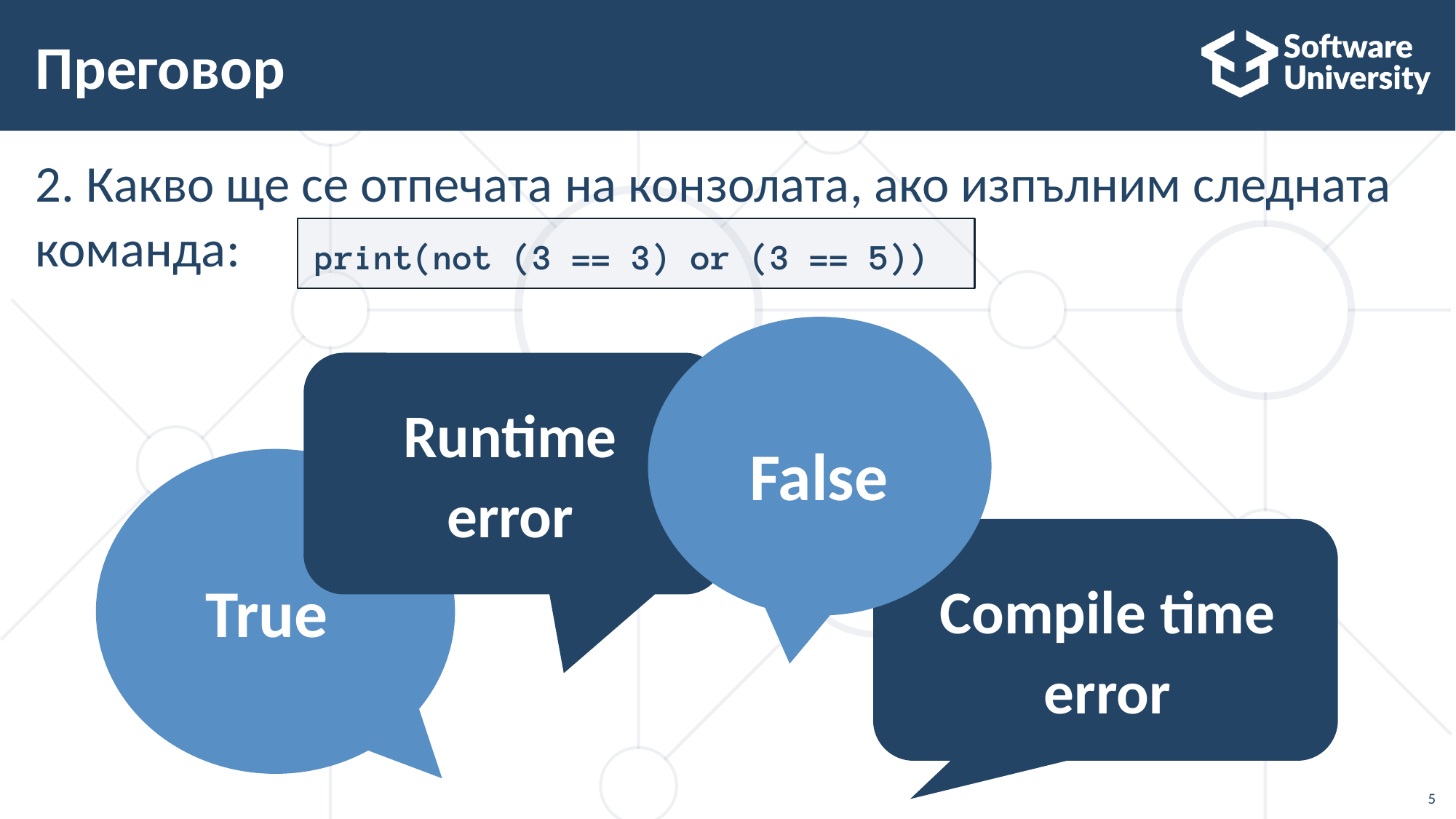

# Преговор
2. Какво ще се отпечата на конзолата, ако изпълним следната команда:
print(not (3 == 3) or (3 == 5))

False

Runtime error

True

Compile time error
5